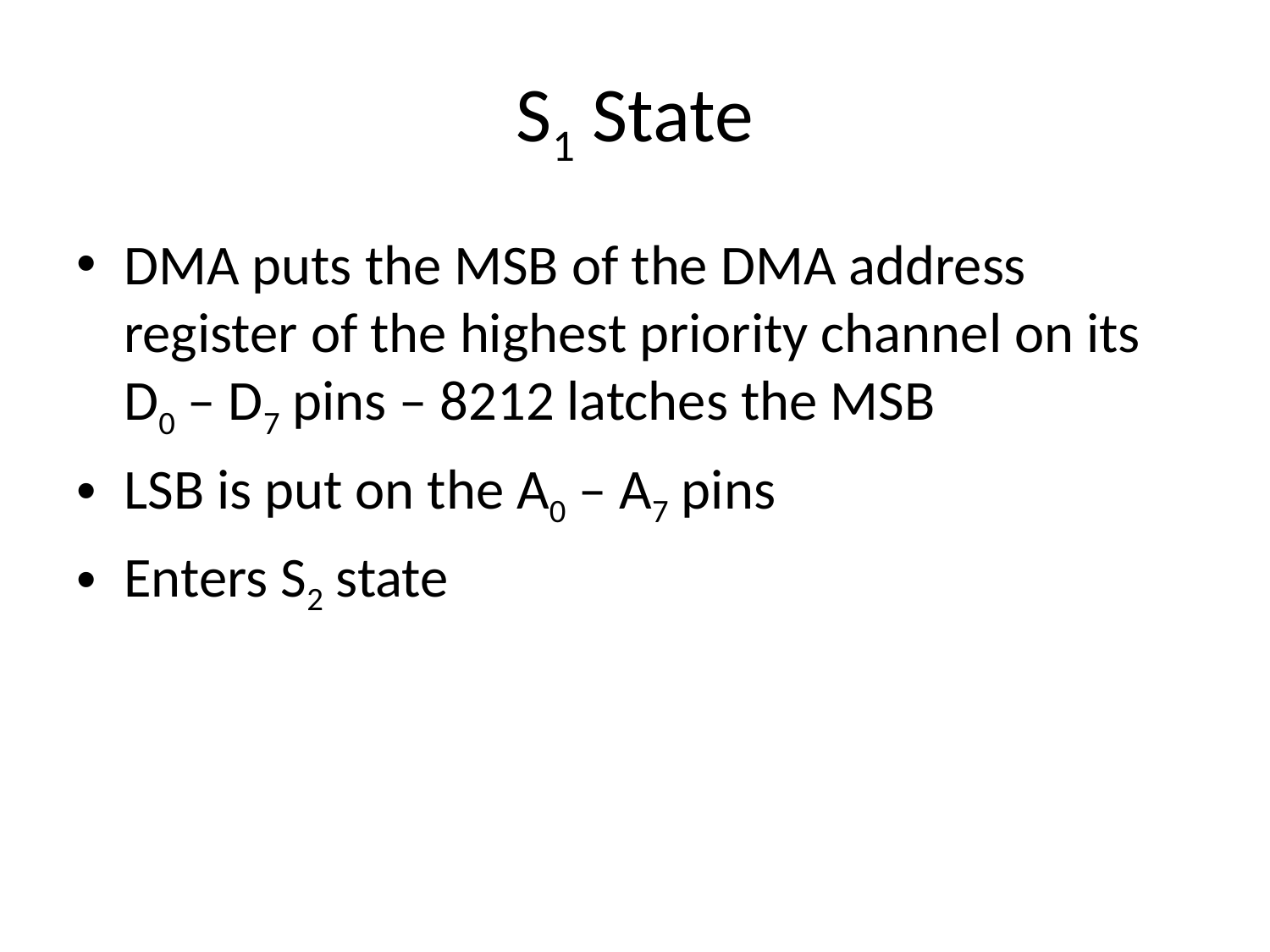

# S1 State
DMA puts the MSB of the DMA address register of the highest priority channel on its D0 – D7 pins – 8212 latches the MSB
LSB is put on the A0 – A7 pins
Enters S2 state